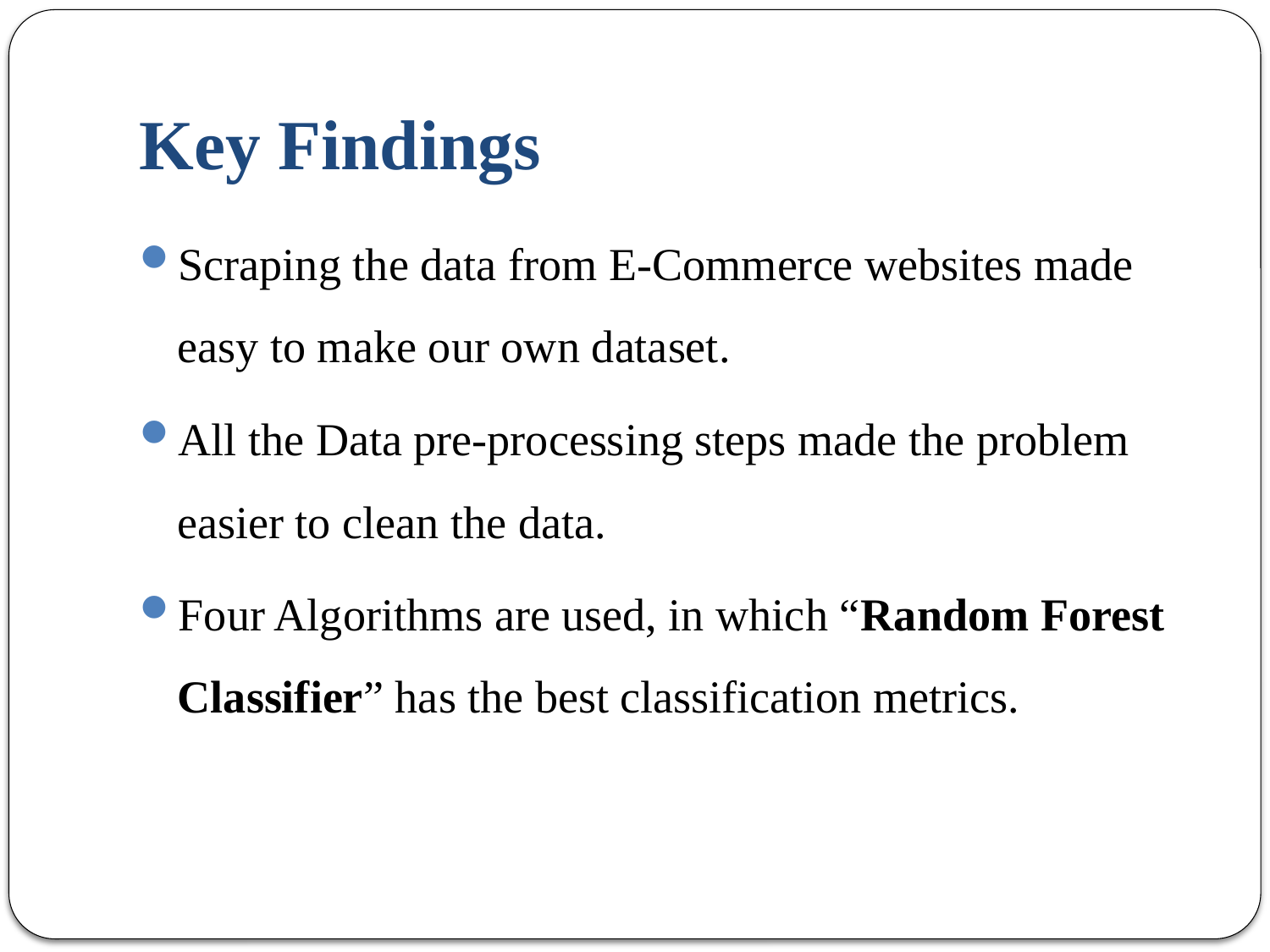

# Key Findings
Scraping the data from E-Commerce websites made easy to make our own dataset.
All the Data pre-processing steps made the problem easier to clean the data.
Four Algorithms are used, in which “Random Forest Classifier” has the best classification metrics.